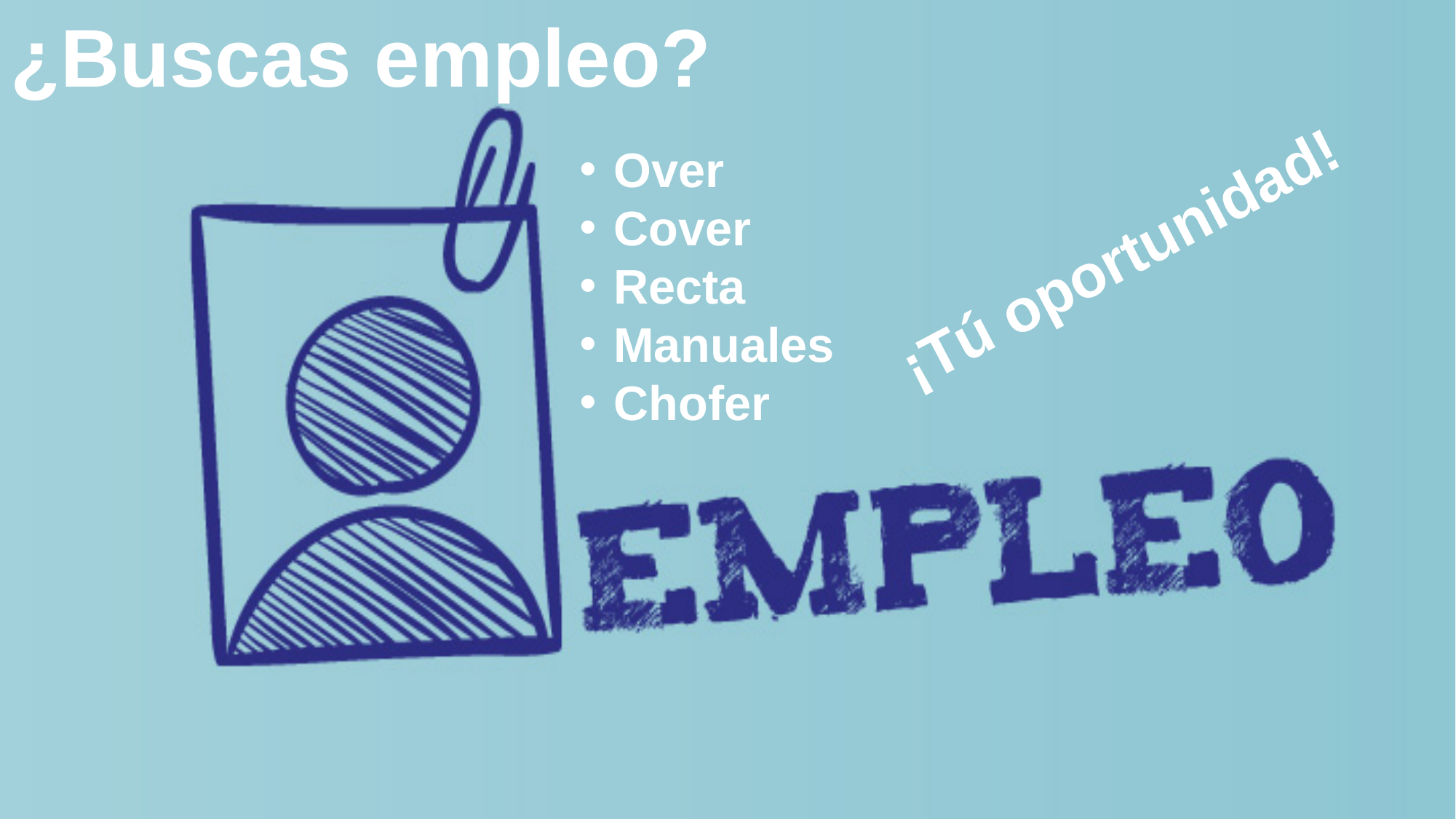

¿Buscas empleo?
Over
Cover
Recta
Manuales
Chofer
¡Tú oportunidad!